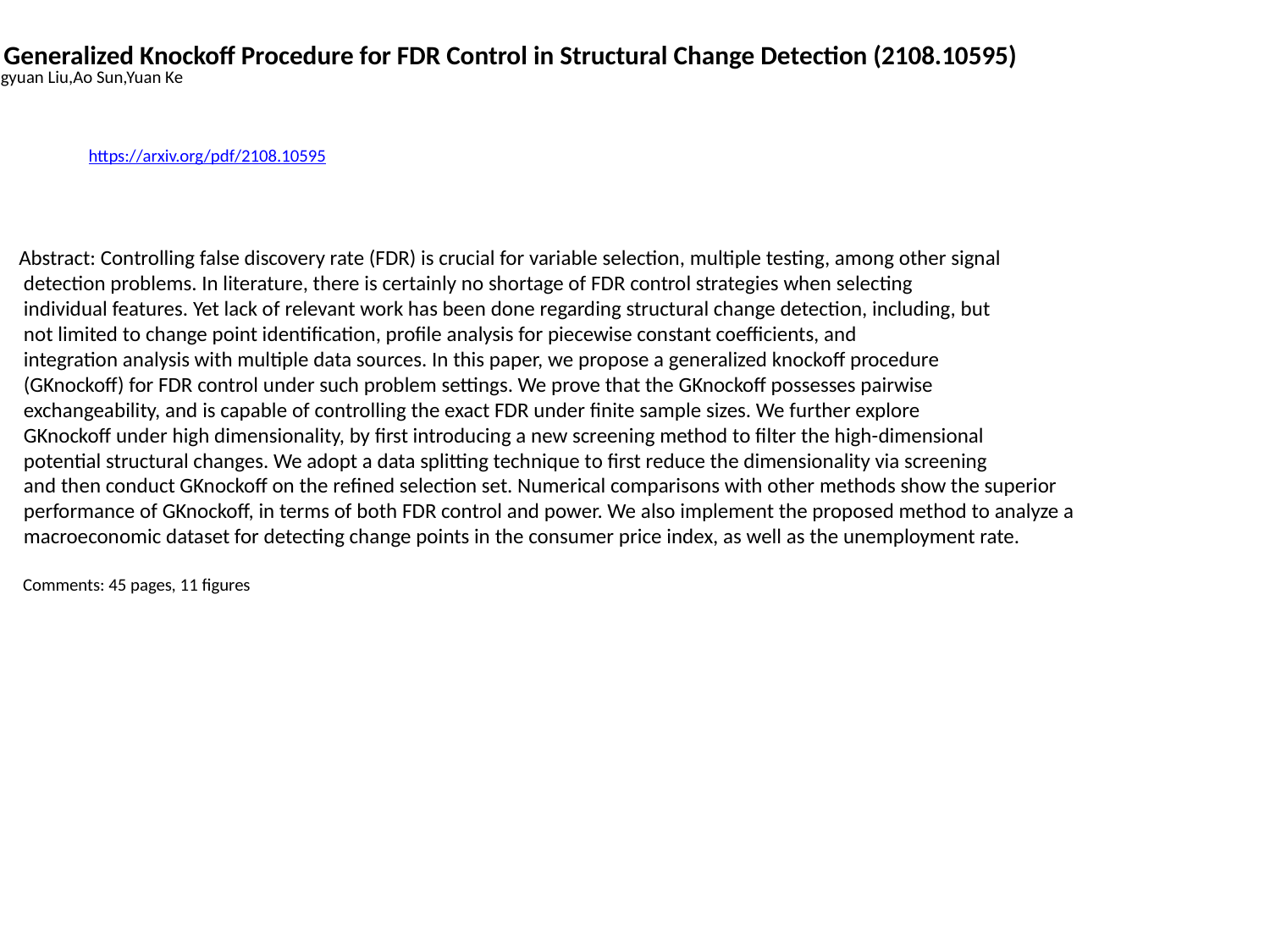

A Generalized Knockoff Procedure for FDR Control in Structural Change Detection (2108.10595)
Jingyuan Liu,Ao Sun,Yuan Ke

https://arxiv.org/pdf/2108.10595

Abstract: Controlling false discovery rate (FDR) is crucial for variable selection, multiple testing, among other signal
 detection problems. In literature, there is certainly no shortage of FDR control strategies when selecting
 individual features. Yet lack of relevant work has been done regarding structural change detection, including, but
 not limited to change point identification, profile analysis for piecewise constant coefficients, and
 integration analysis with multiple data sources. In this paper, we propose a generalized knockoff procedure
 (GKnockoff) for FDR control under such problem settings. We prove that the GKnockoff possesses pairwise
 exchangeability, and is capable of controlling the exact FDR under finite sample sizes. We further explore
 GKnockoff under high dimensionality, by first introducing a new screening method to filter the high-dimensional
 potential structural changes. We adopt a data splitting technique to first reduce the dimensionality via screening
 and then conduct GKnockoff on the refined selection set. Numerical comparisons with other methods show the superior
 performance of GKnockoff, in terms of both FDR control and power. We also implement the proposed method to analyze a
 macroeconomic dataset for detecting change points in the consumer price index, as well as the unemployment rate.
 Comments: 45 pages, 11 figures